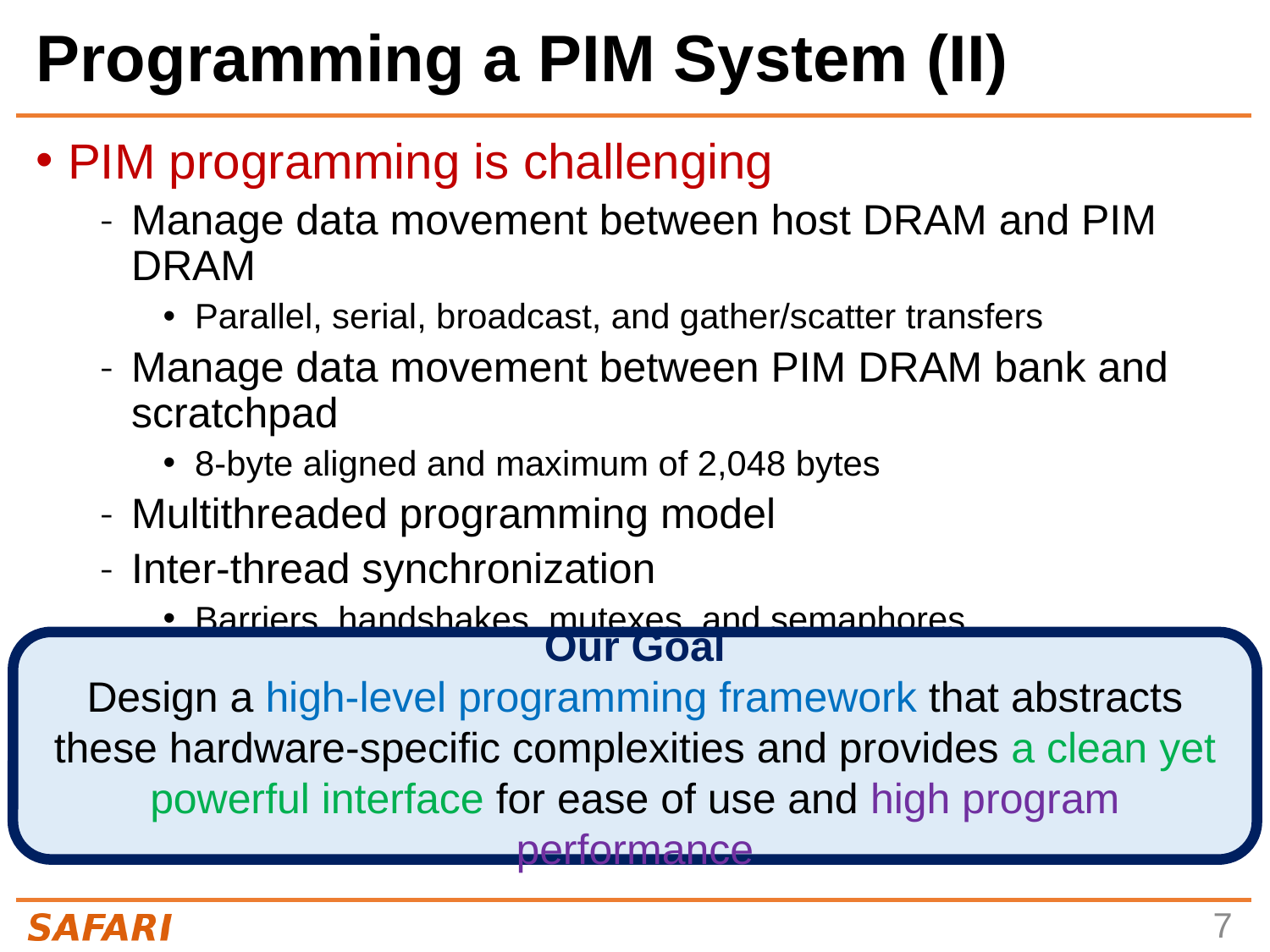

# Programming a PIM System (II)
PIM programming is challenging
Manage data movement between host DRAM and PIM DRAM
Parallel, serial, broadcast, and gather/scatter transfers
Manage data movement between PIM DRAM bank and scratchpad
8-byte aligned and maximum of 2,048 bytes
Multithreaded programming model
Inter-thread synchronization
Barriers, handshakes, mutexes, and semaphores

Our Goal
Design a high-level programming framework that abstracts these hardware-specific complexities and provides a clean yet powerful interface for ease of use and high program performance